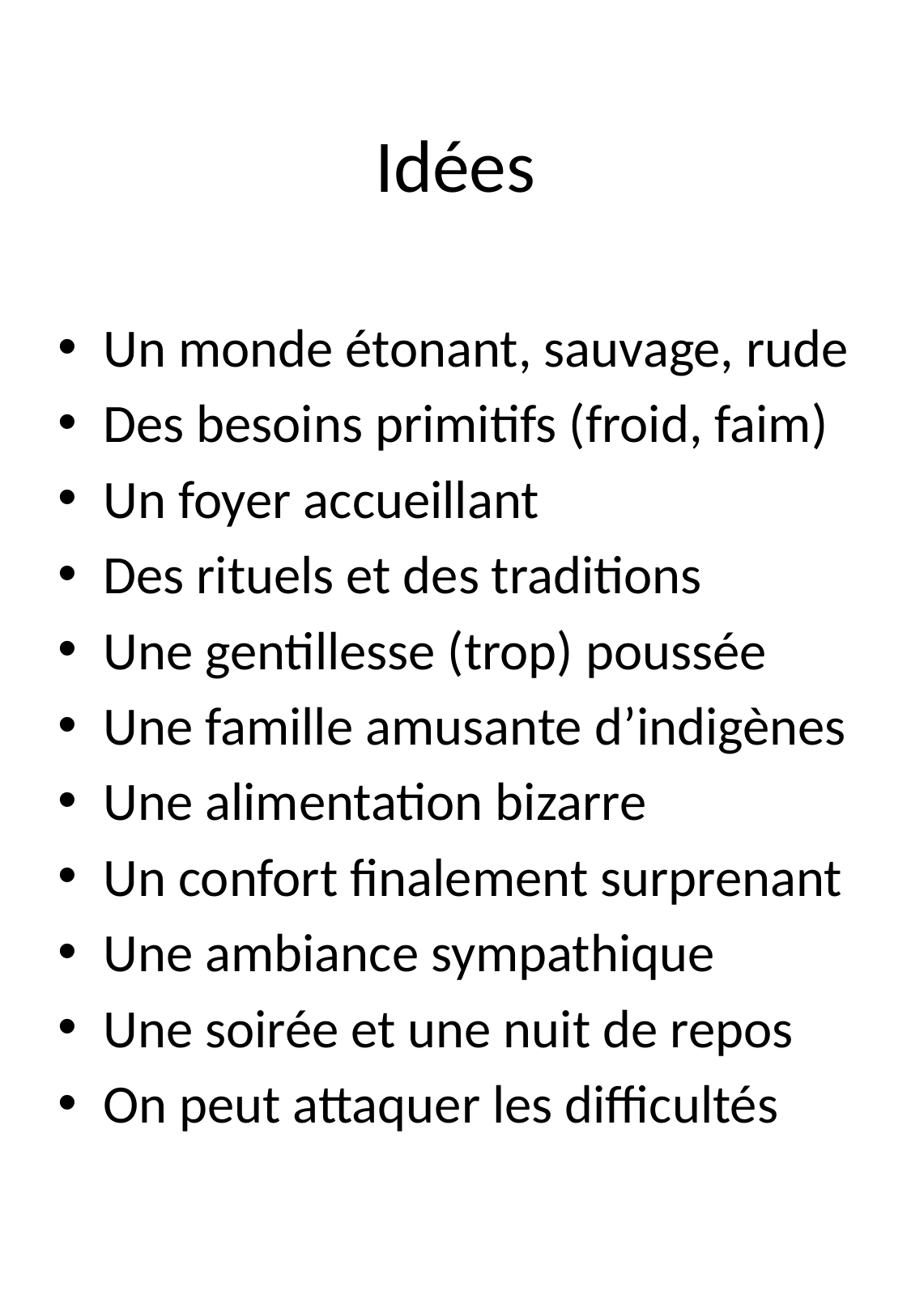

# Idées
Un monde étonant, sauvage, rude
Des besoins primitifs (froid, faim)
Un foyer accueillant
Des rituels et des traditions
Une gentillesse (trop) poussée
Une famille amusante d’indigènes
Une alimentation bizarre
Un confort finalement surprenant
Une ambiance sympathique
Une soirée et une nuit de repos
On peut attaquer les difficultés